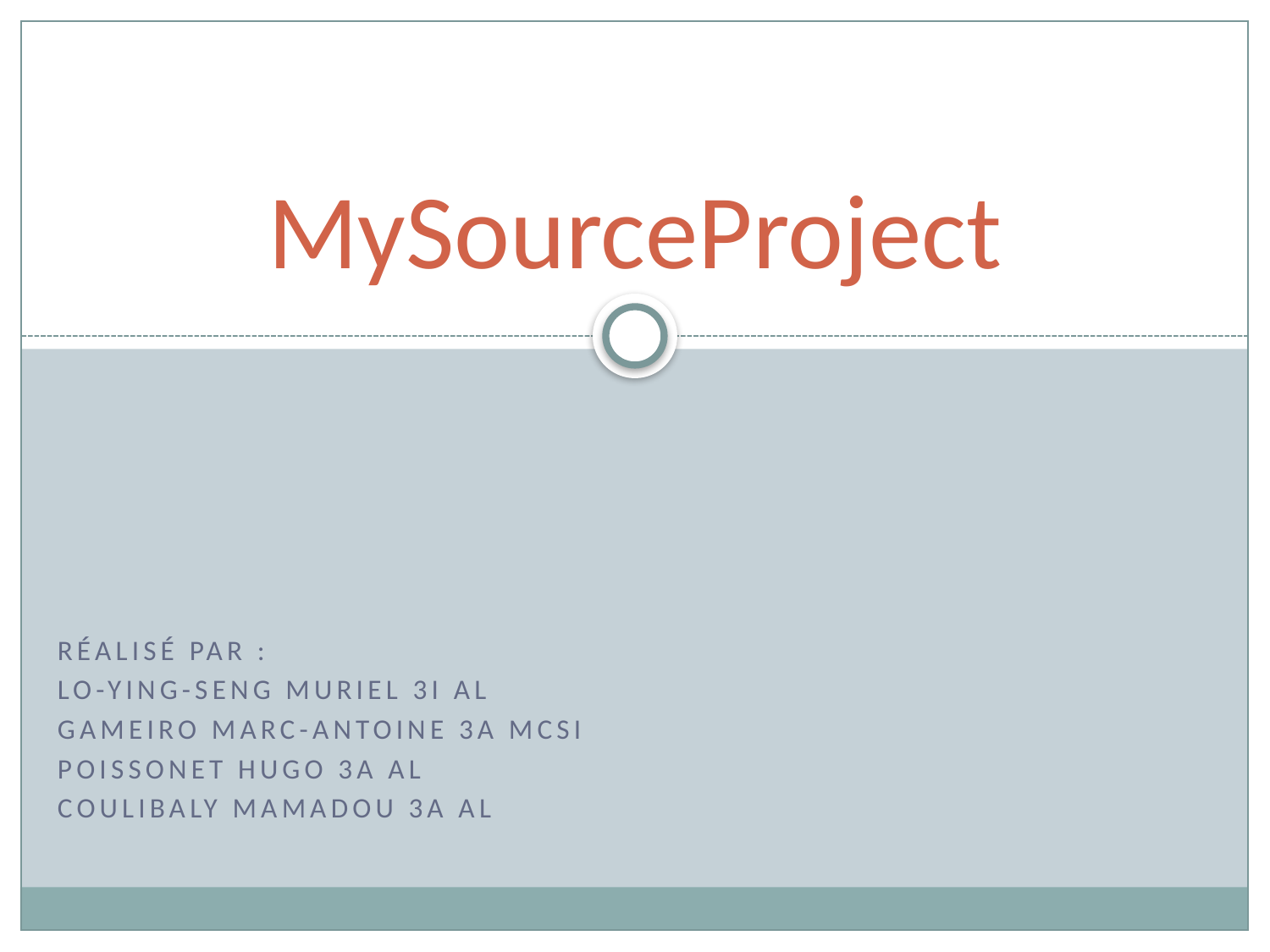

# MySourceProject
Réalisé par :
LO-YING-SENG Muriel 3I AL
GAMEIRO Marc-Antoine 3A MCSI
POISSONET Hugo 3A AL
COULIBALY Mamadou 3A AL